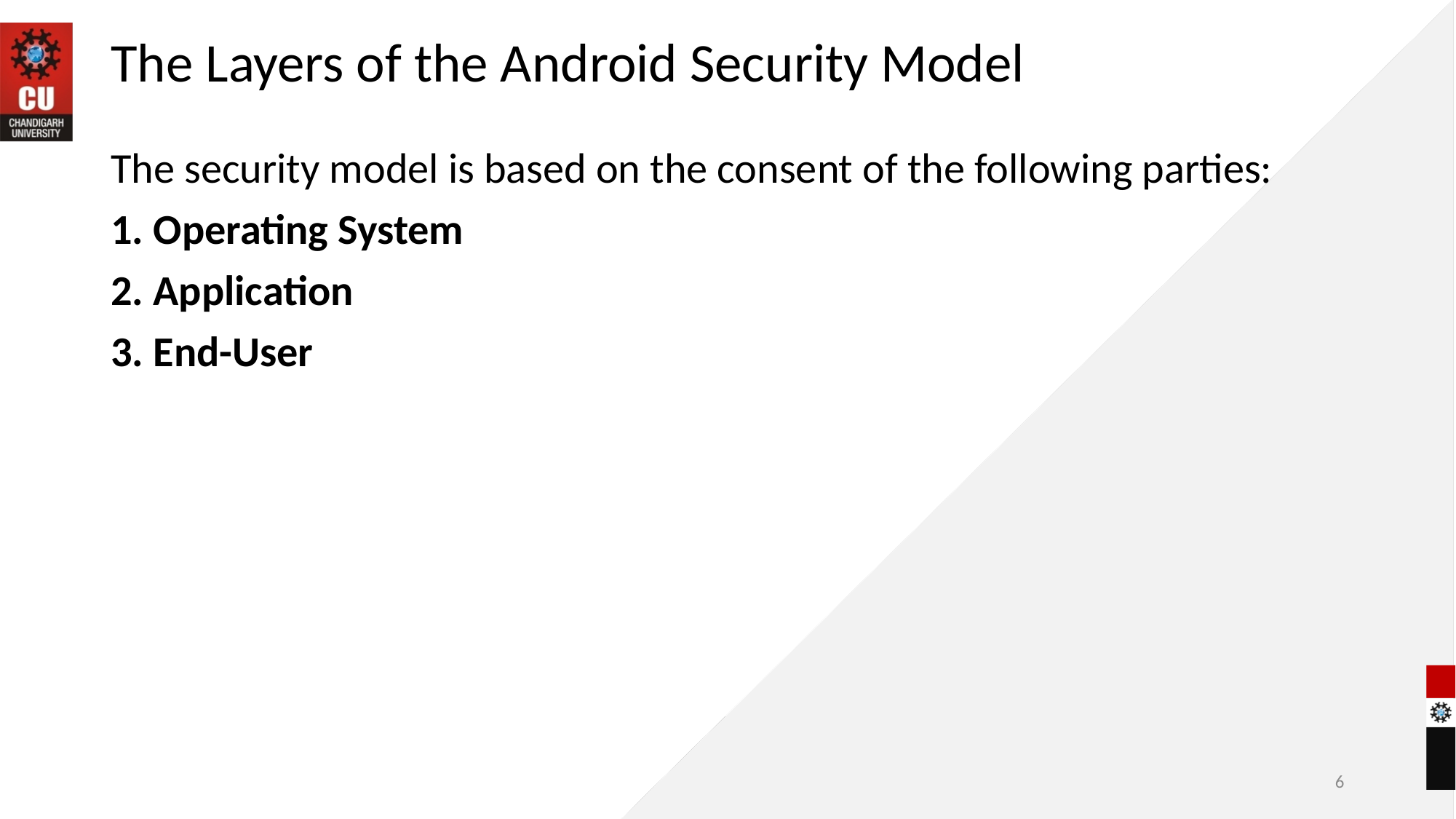

# The Layers of the Android Security Model
The security model is based on the consent of the following parties:
1. Operating System
2. Application
3. End-User

6